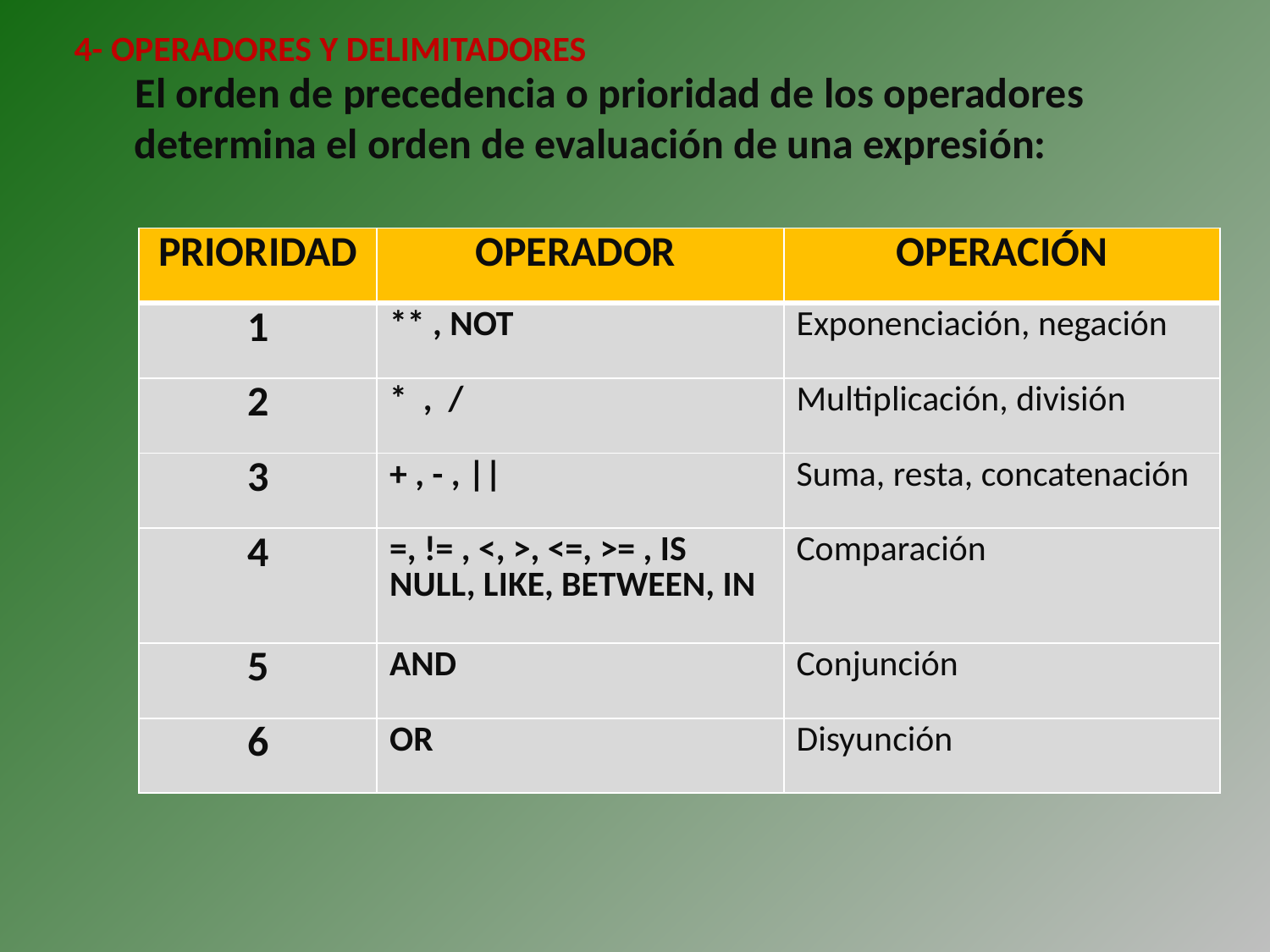

4- OPERADORES Y DELIMITADORES
El orden de precedencia o prioridad de los operadores determina el orden de evaluación de una expresión:
| PRIORIDAD | OPERADOR | OPERACIÓN |
| --- | --- | --- |
| 1 | \*\* , NOT | Exponenciación, negación |
| 2 | \* , / | Multiplicación, división |
| 3 | + , - , || | Suma, resta, concatenación |
| 4 | =, != , <, >, <=, >= , IS NULL, LIKE, BETWEEN, IN | Comparación |
| 5 | AND | Conjunción |
| 6 | OR | Disyunción |